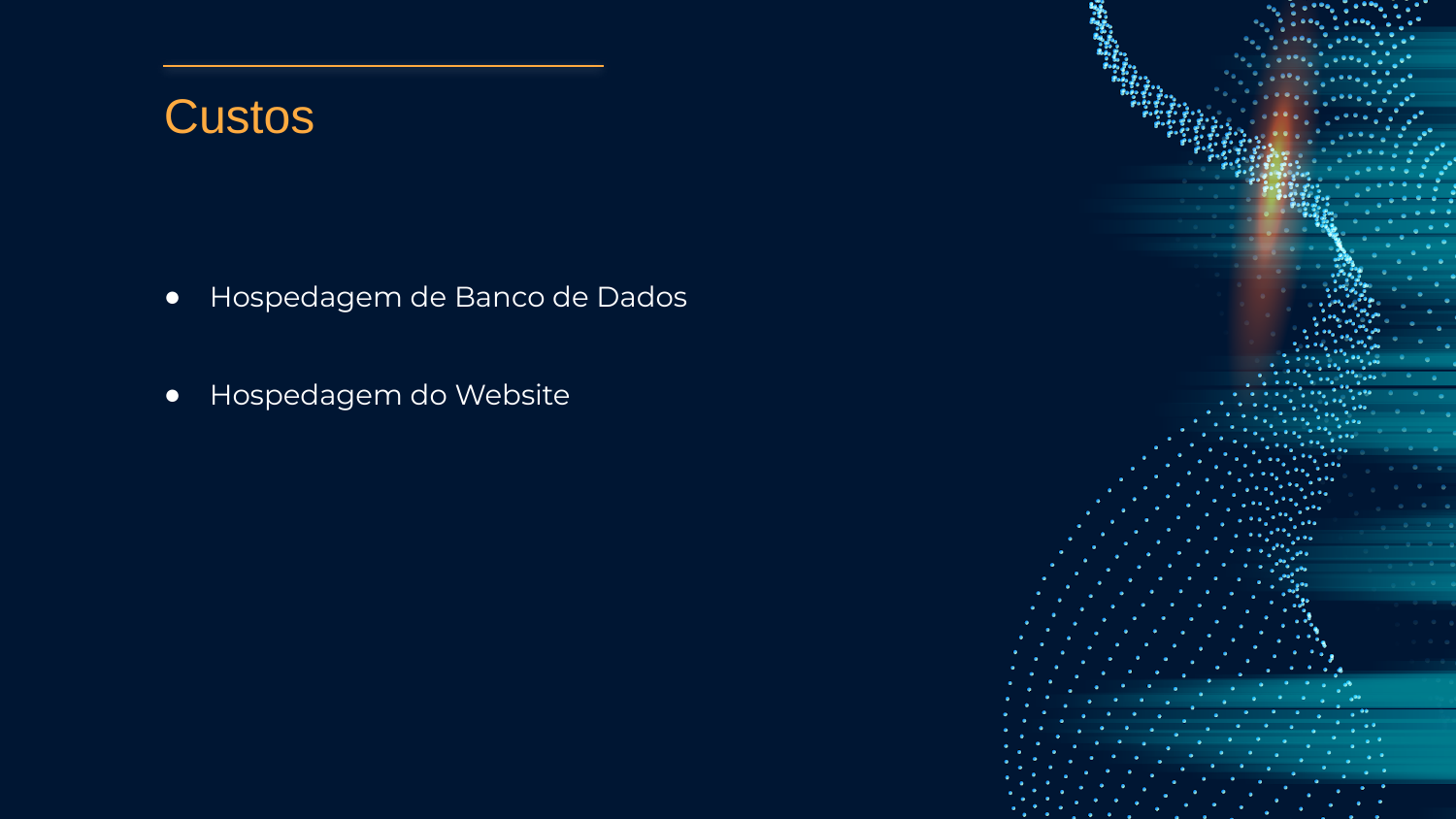

# Custos
Hospedagem de Banco de Dados
Hospedagem do Website